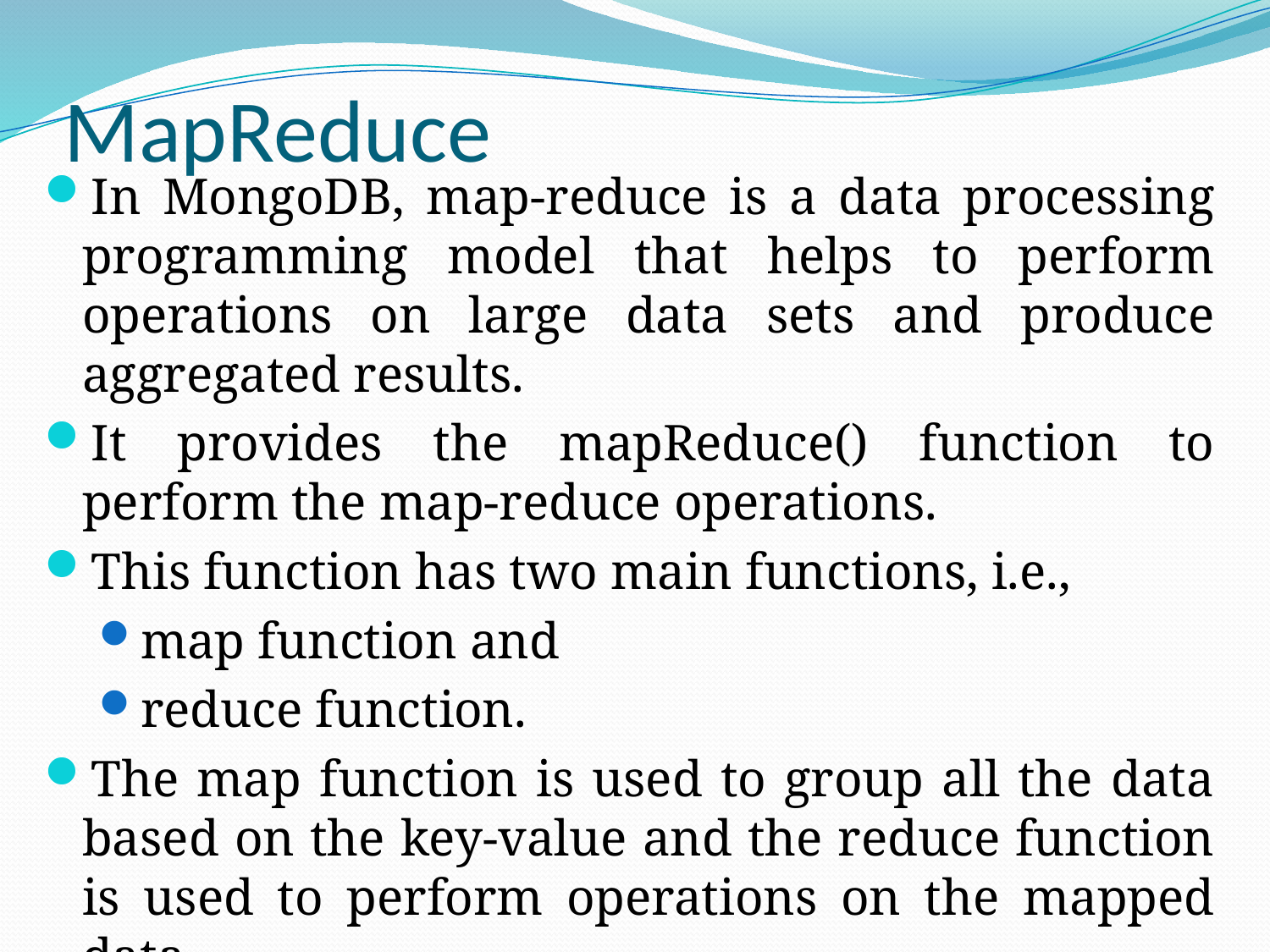

# MapReduce
In MongoDB, map-reduce is a data processing programming model that helps to perform operations on large data sets and produce aggregated results.
It provides the mapReduce() function to perform the map-reduce operations.
This function has two main functions, i.e.,
map function and
reduce function.
The map function is used to group all the data based on the key-value and the reduce function is used to perform operations on the mapped data.